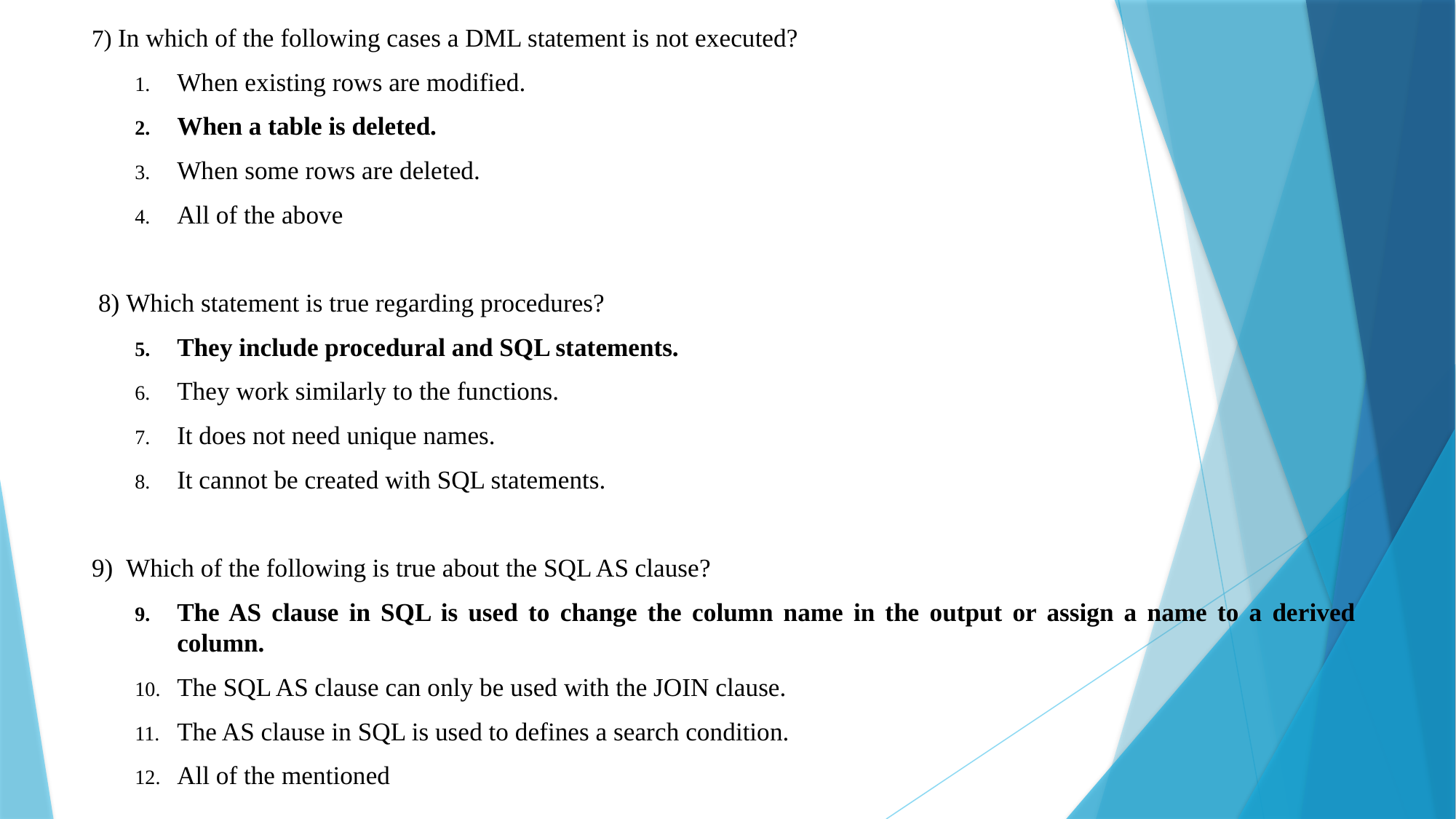

7) In which of the following cases a DML statement is not executed?
When existing rows are modified.
When a table is deleted.
When some rows are deleted.
All of the above

8) Which statement is true regarding procedures?
They include procedural and SQL statements.
They work similarly to the functions.
It does not need unique names.
It cannot be created with SQL statements.

9)  Which of the following is true about the SQL AS clause?
The AS clause in SQL is used to change the column name in the output or assign a name to a derived column.
The SQL AS clause can only be used with the JOIN clause.
The AS clause in SQL is used to defines a search condition.
All of the mentioned